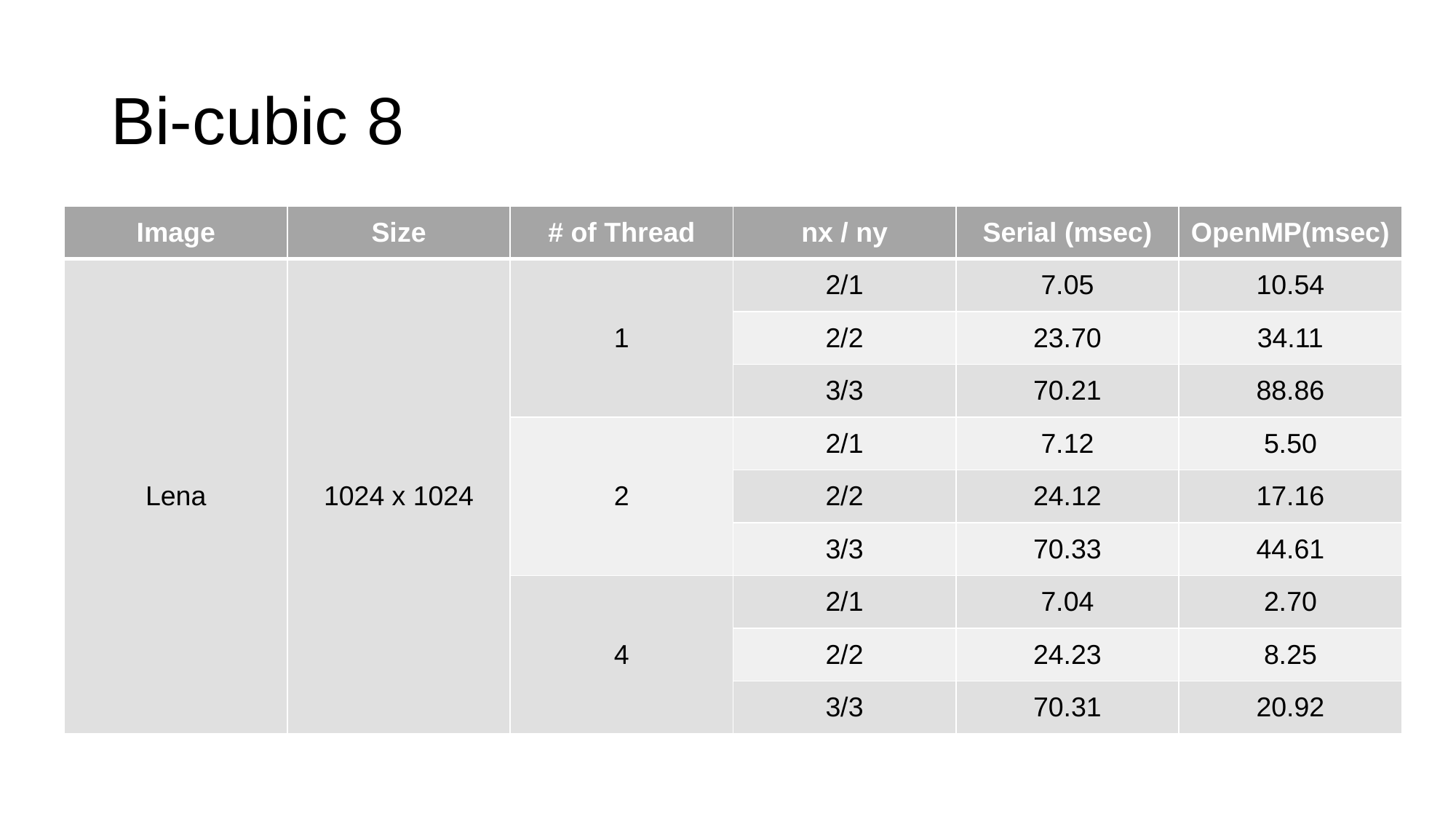

# Bi-cubic 8
| Image | Size | # of Thread | nx / ny | Serial (msec) | OpenMP(msec) |
| --- | --- | --- | --- | --- | --- |
| Lena | 1024 x 1024 | 1 | 2/1 | 7.05 | 10.54 |
|  |  |  | 2/2 | 23.70 | 34.11 |
|  |  |  | 3/3 | 70.21 | 88.86 |
|  |  | 2 | 2/1 | 7.12 | 5.50 |
|  |  |  | 2/2 | 24.12 | 17.16 |
|  |  |  | 3/3 | 70.33 | 44.61 |
|  |  | 4 | 2/1 | 7.04 | 2.70 |
|  |  |  | 2/2 | 24.23 | 8.25 |
|  |  |  | 3/3 | 70.31 | 20.92 |